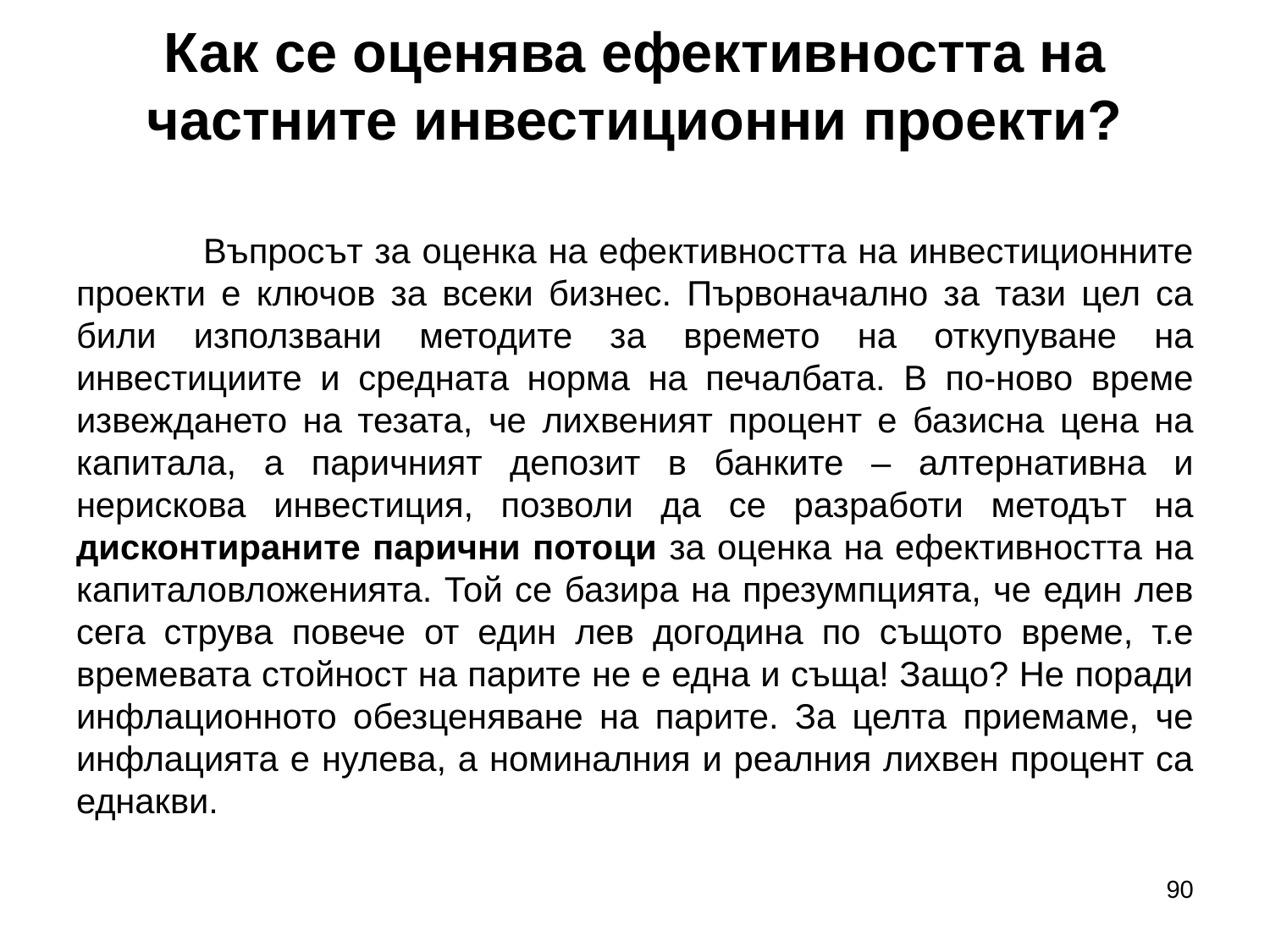

# Как се оценява ефективността на частните инвестиционни проекти?
	Въпросът за оценка на ефективността на инвестиционните проекти е ключов за всеки бизнес. Първоначално за тази цел са били използвани методите за времето на откупуване на инвестициите и средната норма на печалбата. В по-ново време извеждането на тезата, че лихвеният процент е базисна цена на капитала, а паричният депозит в банките – алтернативна и нерискова инвестиция, позволи да се разработи методът на дисконтираните парични потоци за оценка на ефективността на капиталовложенията. Той се базира на презумпцията, че един лев сега струва повече от един лев догодина по същото време, т.е времевата стойност на парите не е една и съща! Защо? Не поради инфлационното обезценяване на парите. За целта приемаме, че инфлацията е нулева, а номиналния и реалния лихвен процент са еднакви.

90